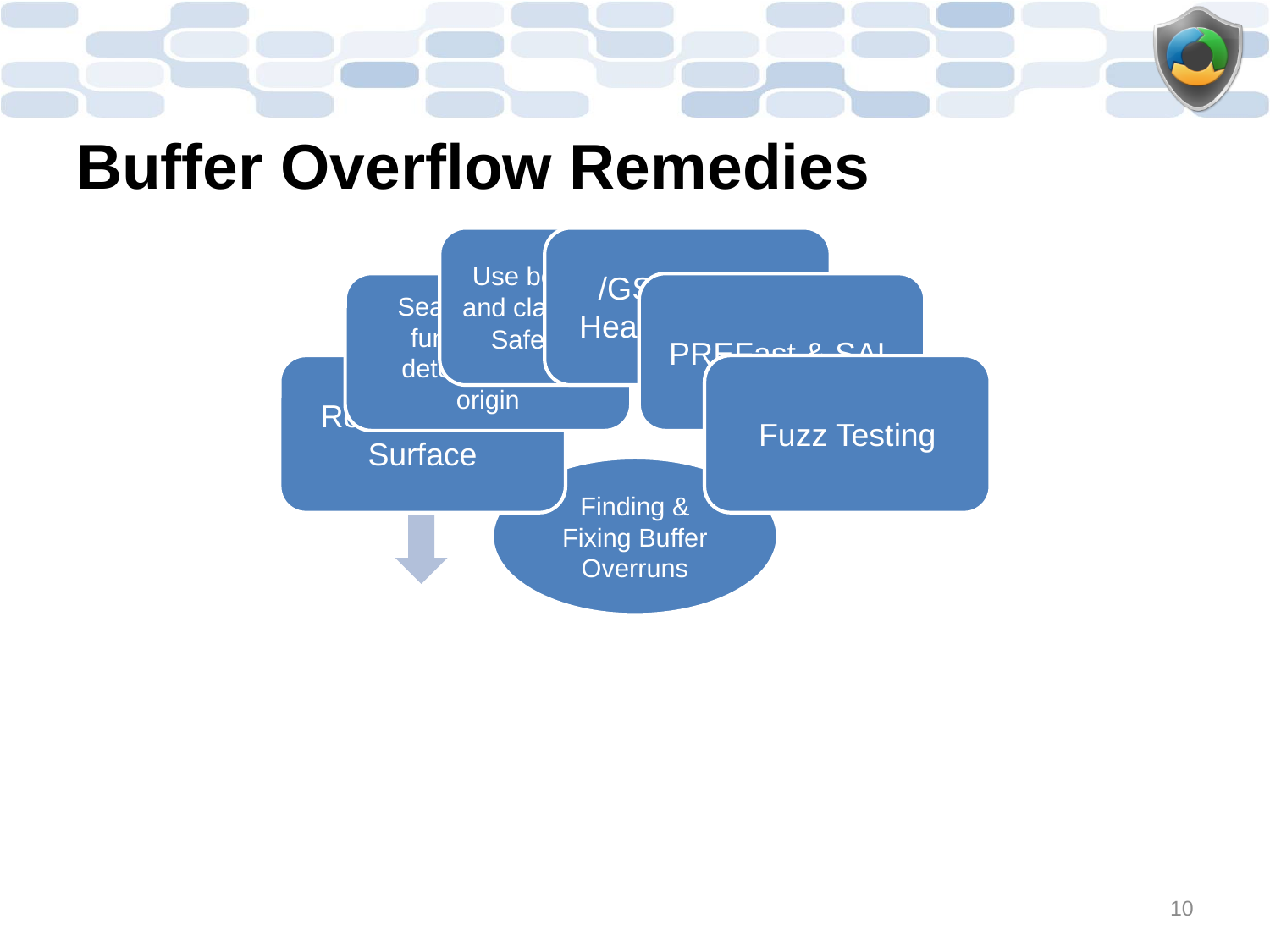

# Buffer Overflow Remedies
Finding & Fixing Buffer Overruns
Reduce Attack Surface
PREFast & SAL
Fuzz Testing
10